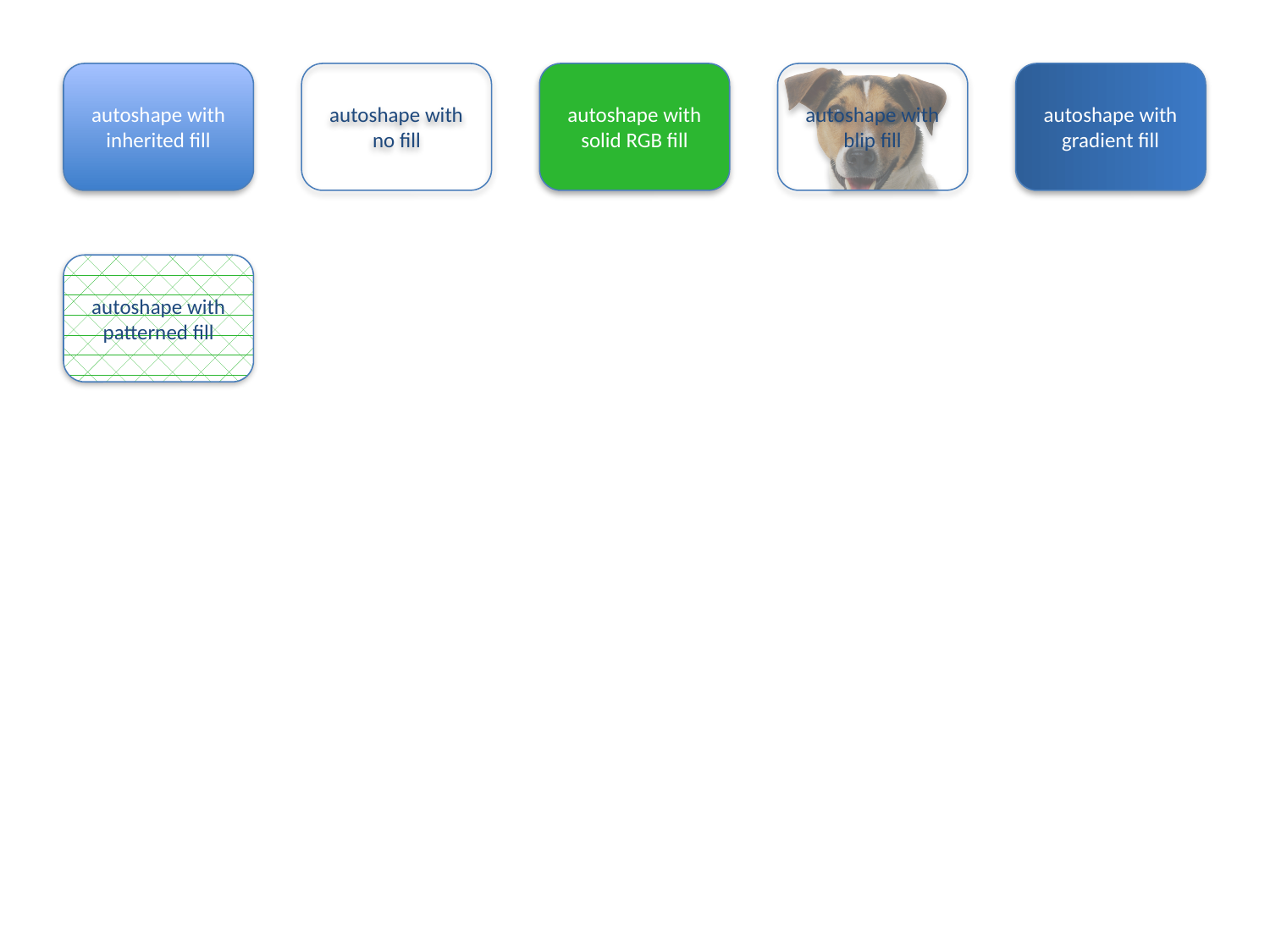

autoshape with inherited fill
autoshape with no fill
autoshape with solid RGB fill
autoshape with blip fill
autoshape with gradient fill
autoshape with patterned fill